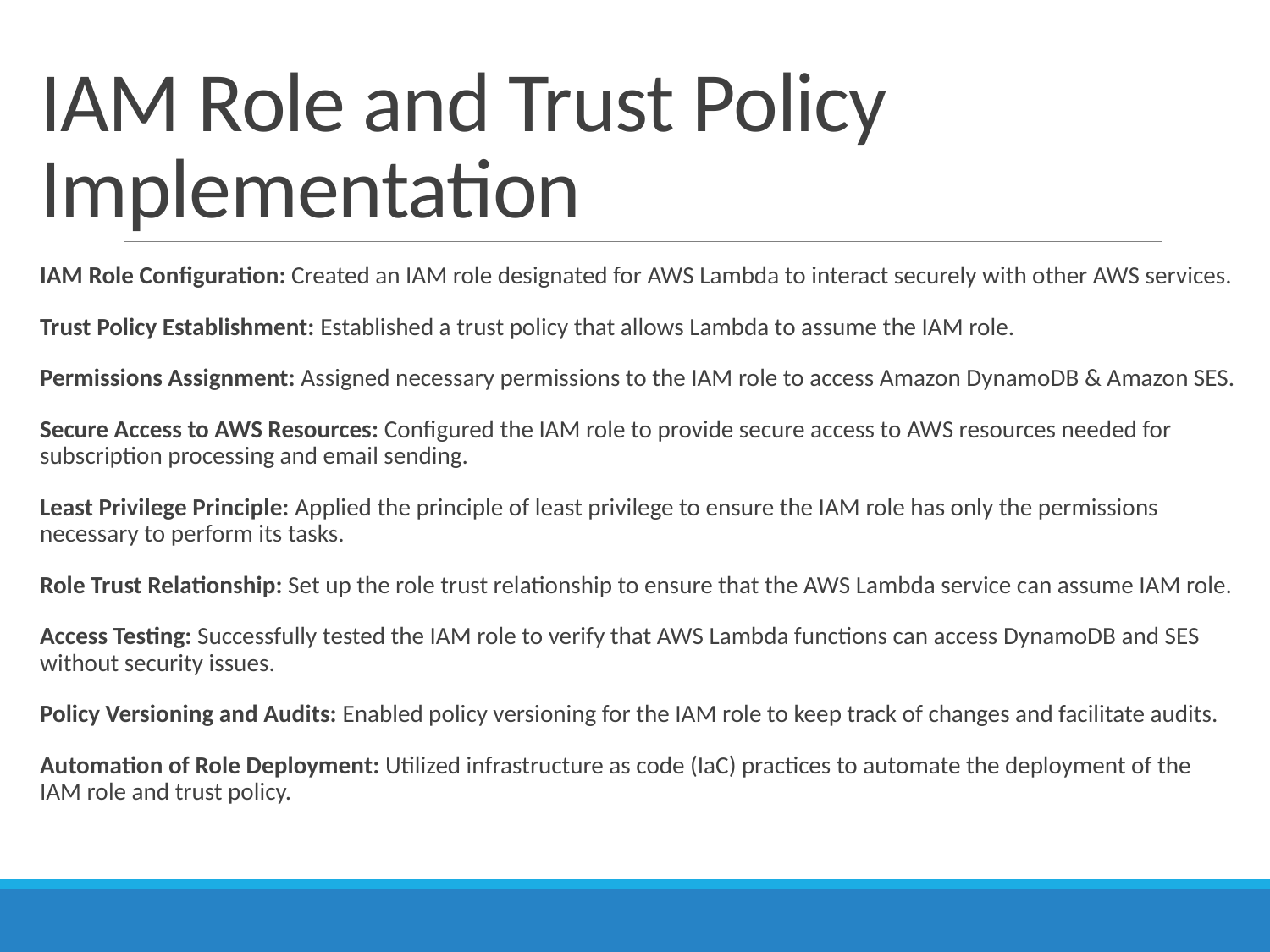

# IAM Role and Trust Policy Implementation
IAM Role Configuration: Created an IAM role designated for AWS Lambda to interact securely with other AWS services.
Trust Policy Establishment: Established a trust policy that allows Lambda to assume the IAM role.
Permissions Assignment: Assigned necessary permissions to the IAM role to access Amazon DynamoDB & Amazon SES.
Secure Access to AWS Resources: Configured the IAM role to provide secure access to AWS resources needed for subscription processing and email sending.
Least Privilege Principle: Applied the principle of least privilege to ensure the IAM role has only the permissions necessary to perform its tasks.
Role Trust Relationship: Set up the role trust relationship to ensure that the AWS Lambda service can assume IAM role.
Access Testing: Successfully tested the IAM role to verify that AWS Lambda functions can access DynamoDB and SES without security issues.
Policy Versioning and Audits: Enabled policy versioning for the IAM role to keep track of changes and facilitate audits.
Automation of Role Deployment: Utilized infrastructure as code (IaC) practices to automate the deployment of the IAM role and trust policy.